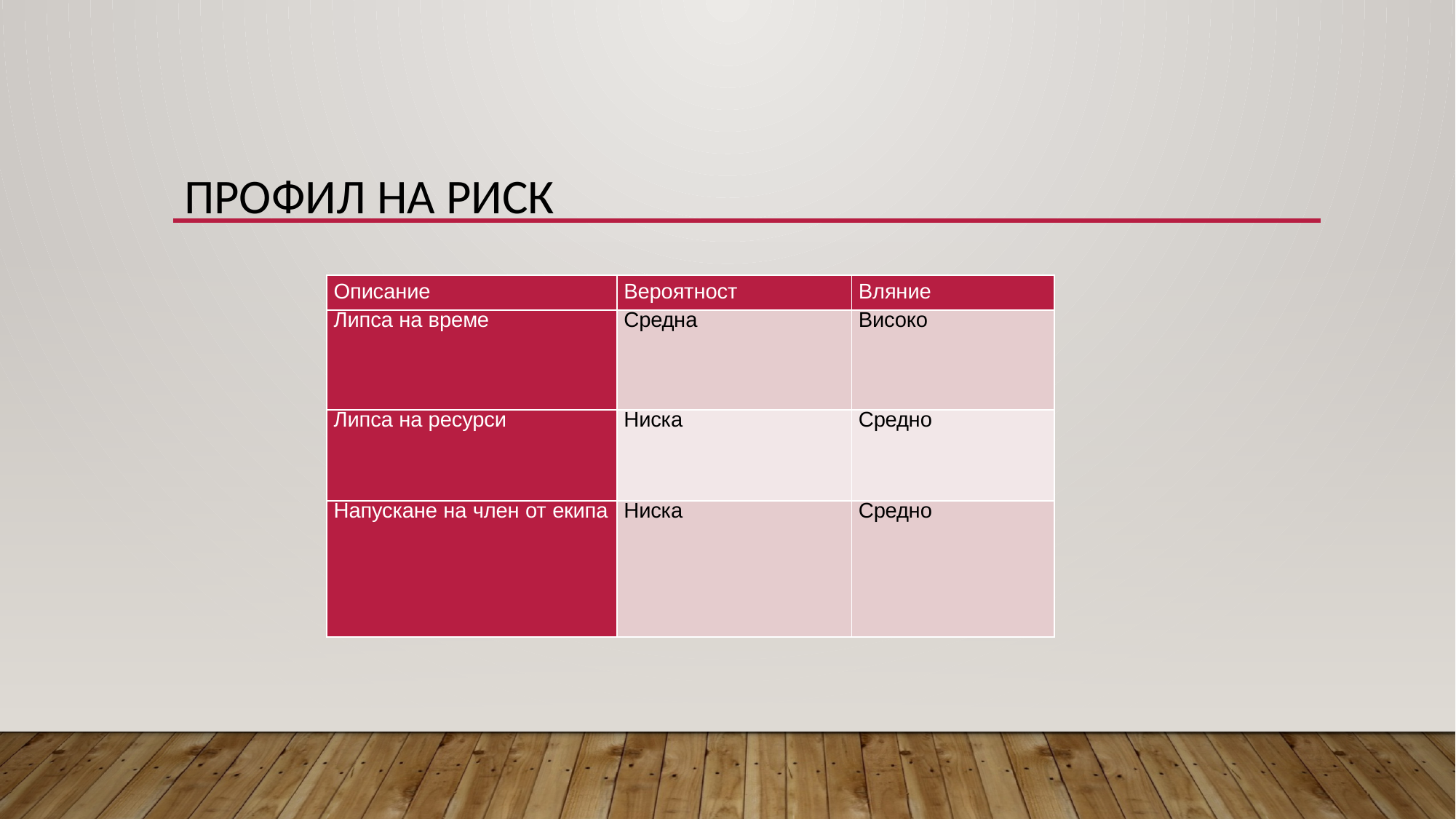

# Профил на риск
| Описание | Вероятност | Вляние |
| --- | --- | --- |
| Липса на време | Средна | Високо |
| Липса на ресурси | Ниска | Средно |
| Напускане на член от екипа | Ниска | Средно |